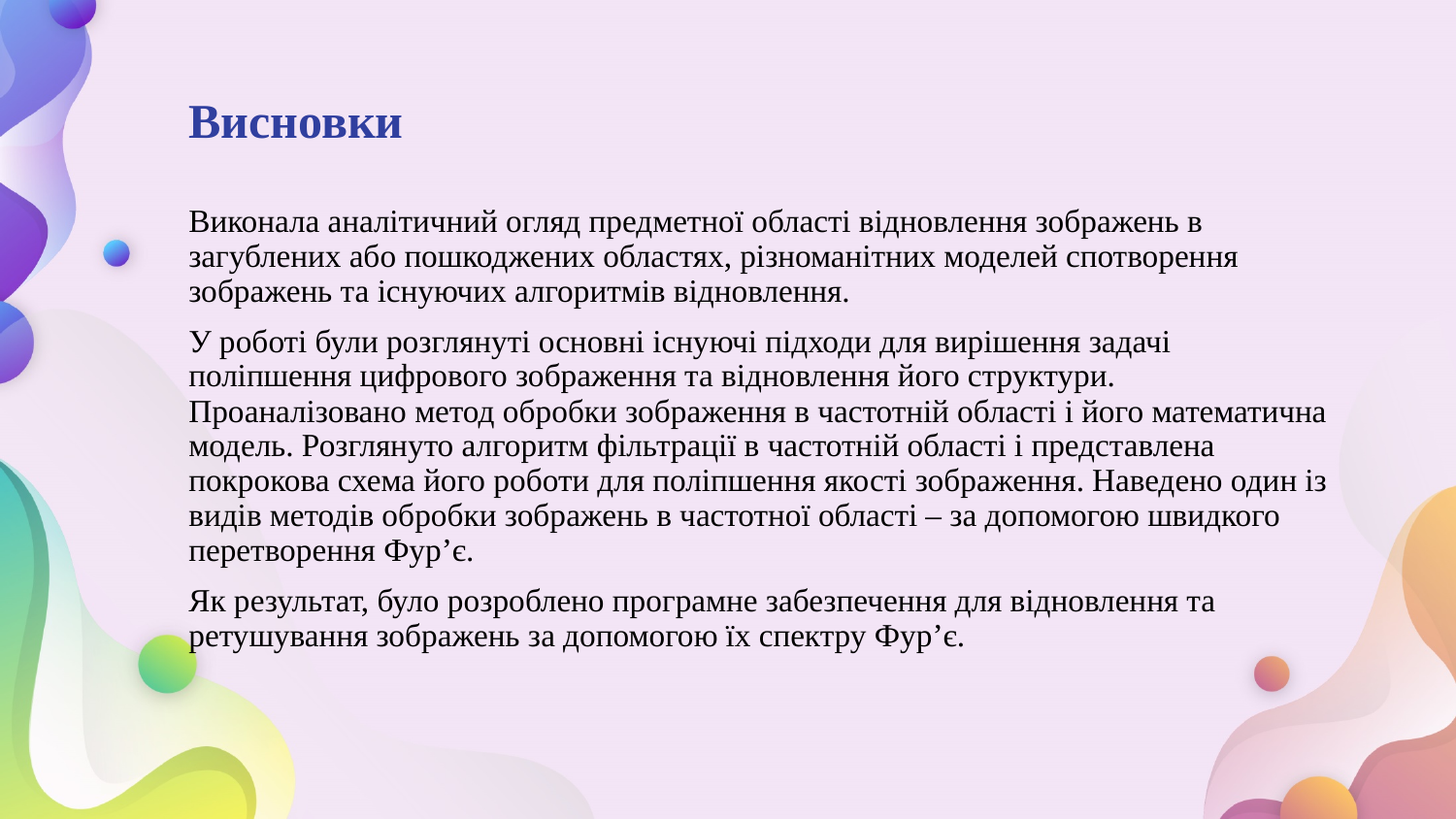

# Висновки
Виконала аналітичний огляд предметної області відновлення зображень в загублених або пошкоджених областях, різноманітних моделей спотворення зображень та існуючих алгоритмів відновлення.
У роботі були розглянуті основні існуючі підходи для вирішення задачі поліпшення цифрового зображення та відновлення його структури. Проаналізовано метод обробки зображення в частотній області і його математична модель. Розглянуто алгоритм фільтрації в частотній області і представлена покрокова схема його роботи для поліпшення якості зображення. Наведено один із видів методів обробки зображень в частотної області – за допомогою швидкого перетворення Фур’є.
Як результат, було розроблено програмне забезпечення для відновлення та ретушування зображень за допомогою їх спектру Фур’є.